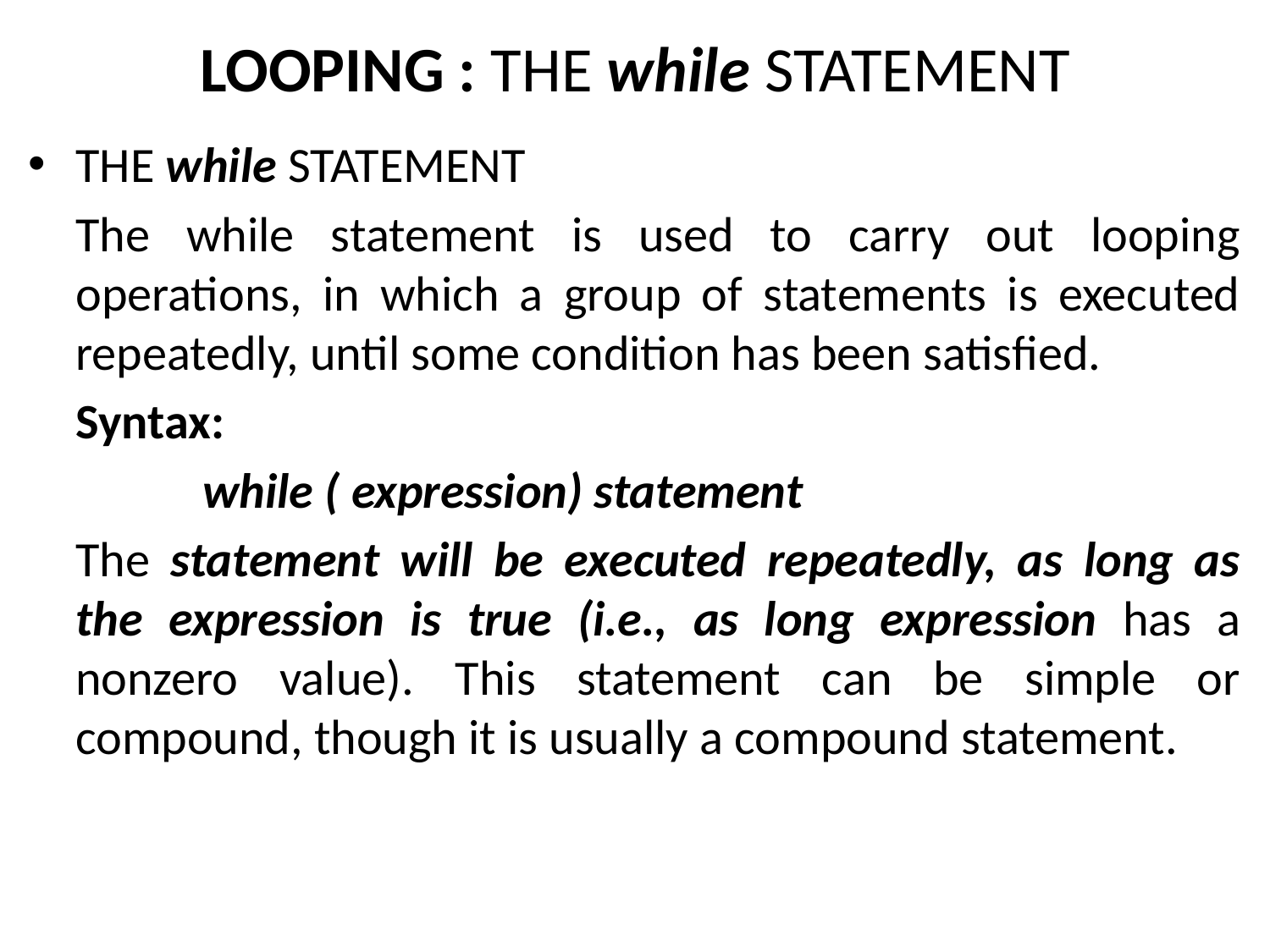

# LOOPING : THE while STATEMENT
THE while STATEMENT
	The while statement is used to carry out looping operations, in which a group of statements is executed repeatedly, until some condition has been satisfied.
	Syntax:
		while ( expression) statement
	The statement will be executed repeatedly, as long as the expression is true (i.e., as long expression has a nonzero value). This statement can be simple or compound, though it is usually a compound statement.